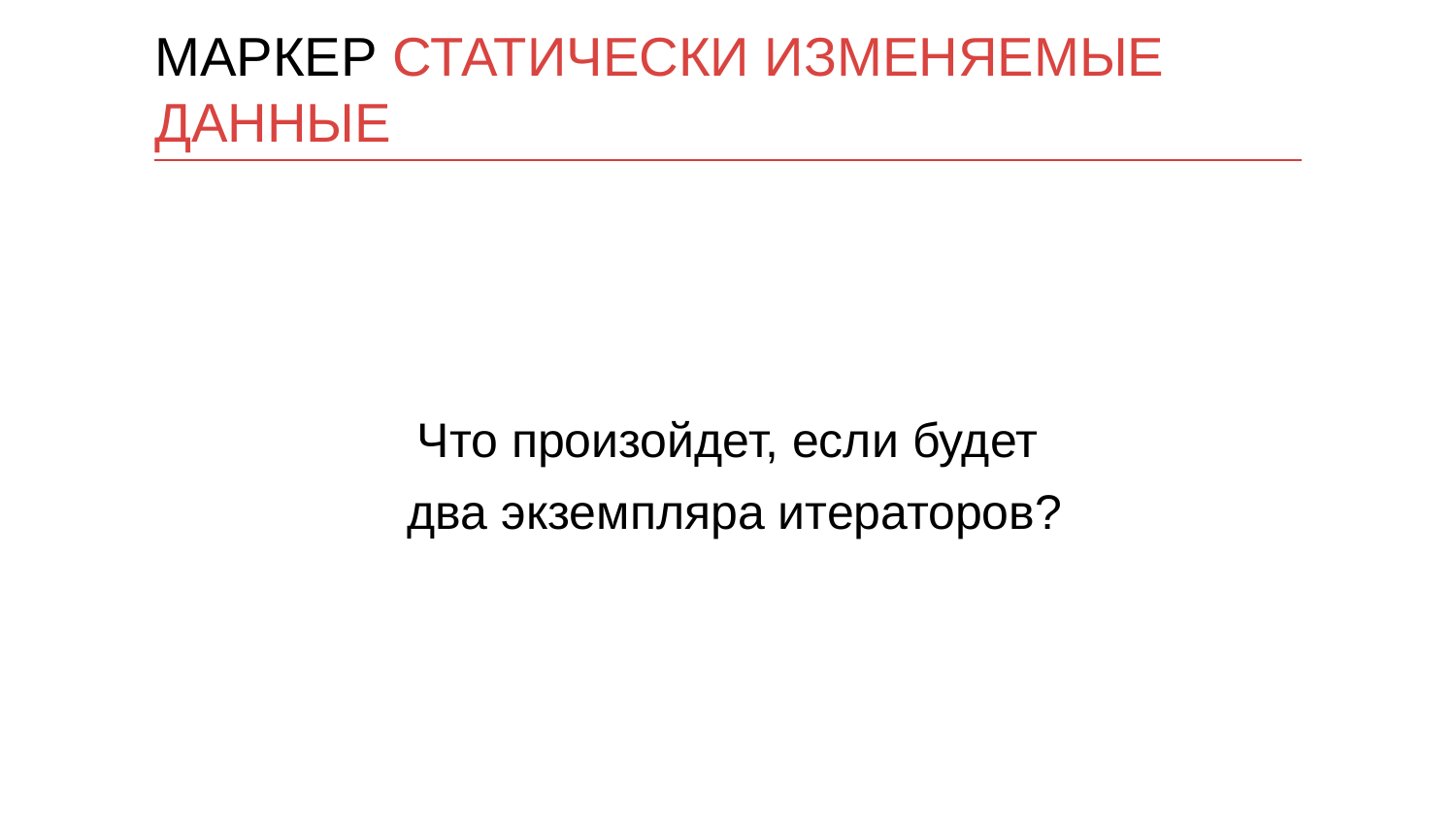

# МАРКЕР СТАТИЧЕСКИ ИЗМЕНЯЕМЫЕ ДАННЫЕ
Что произойдет, если будет
 два экземпляра итераторов?